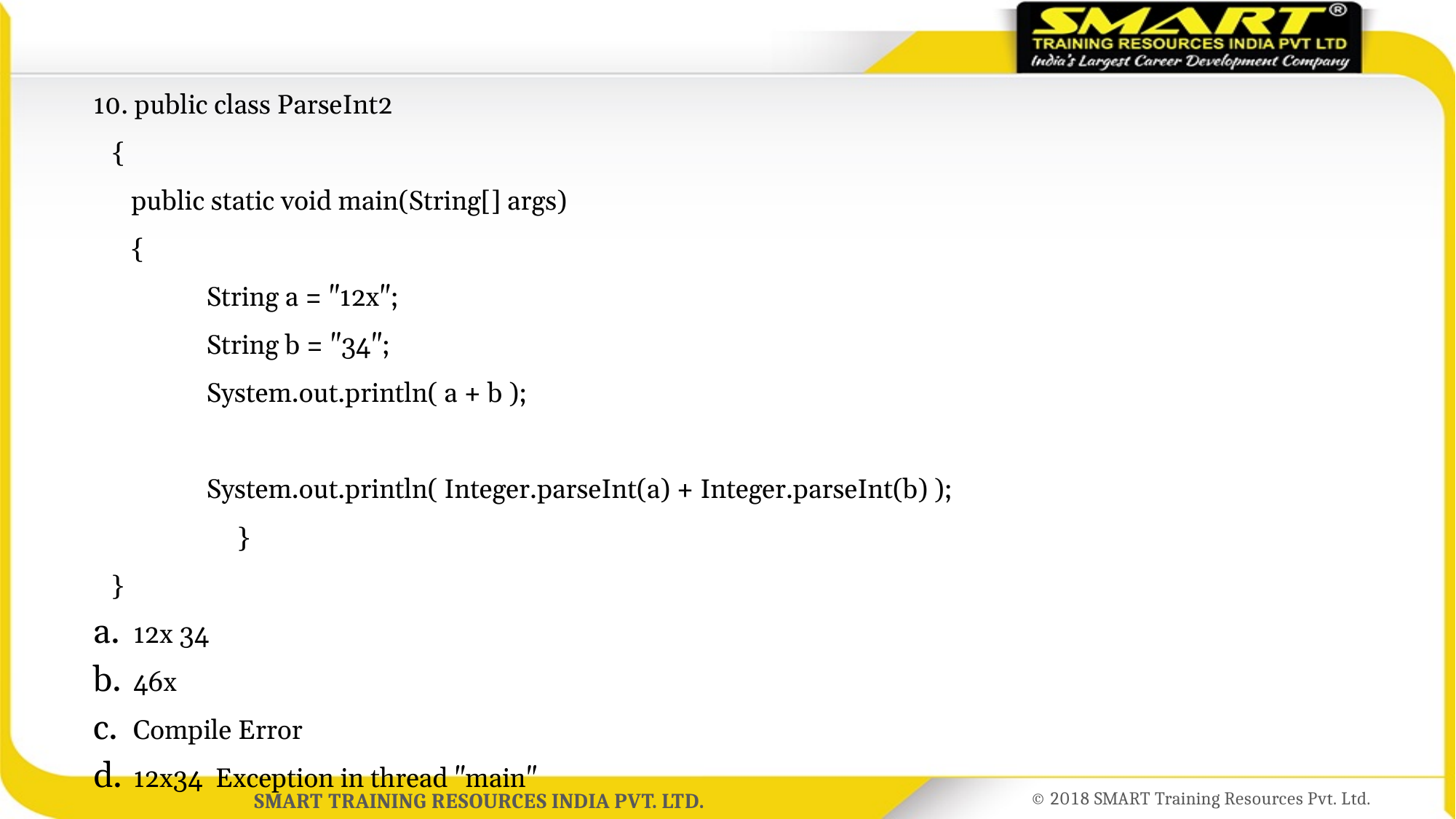

10. public class ParseInt2
   {
      public static void main(String[] args)
      {
   	 String a = "12x";
	 String b = "34";
   	 System.out.println( a + b );

   	 System.out.println( Integer.parseInt(a) + Integer.parseInt(b) );
   		      }
   }
12x 34
46x
Compile Error
12x34  Exception in thread "main"